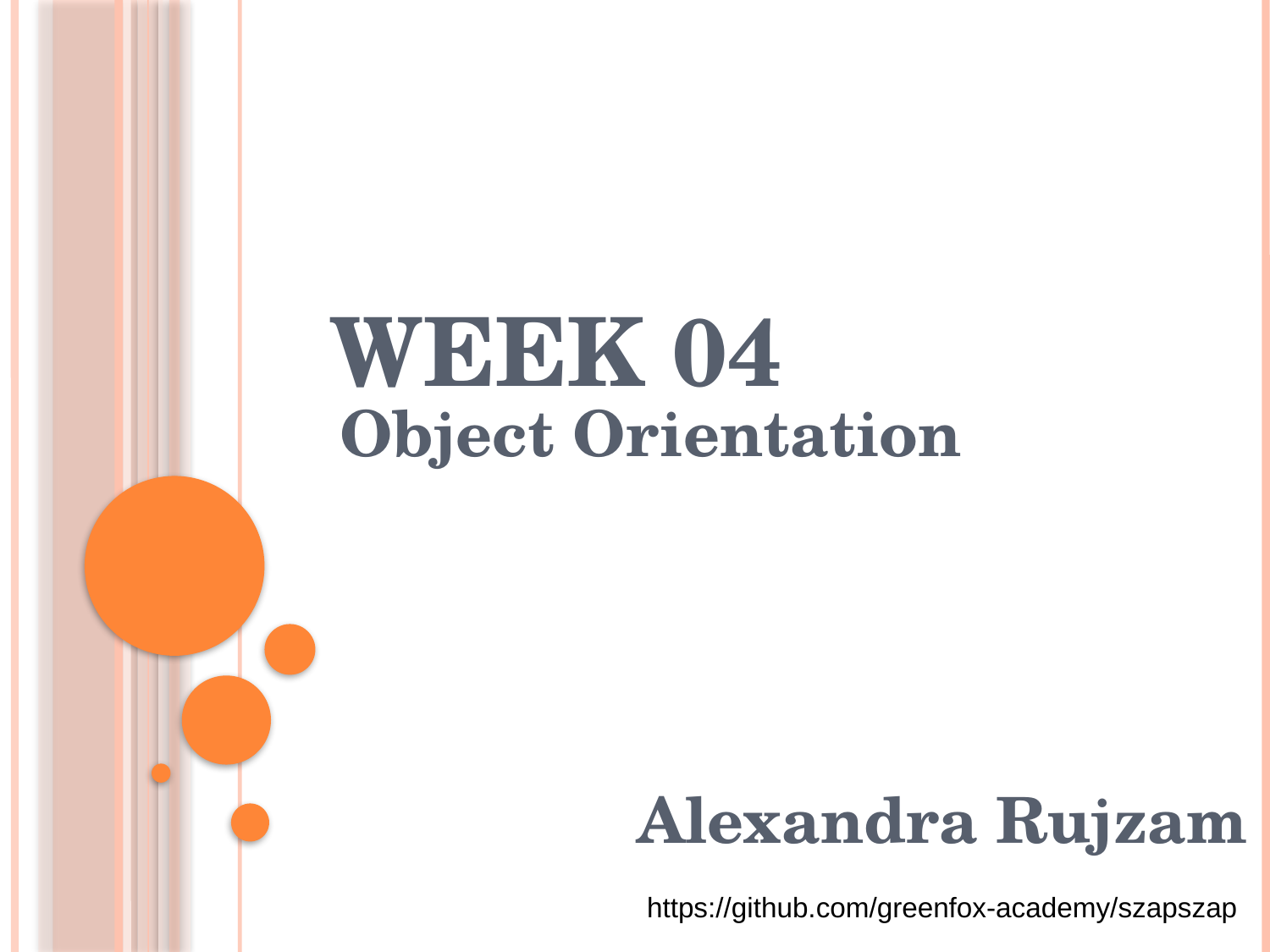

# Week 04
Object Orientation
Alexandra Rujzam
https://github.com/greenfox-academy/szapszap